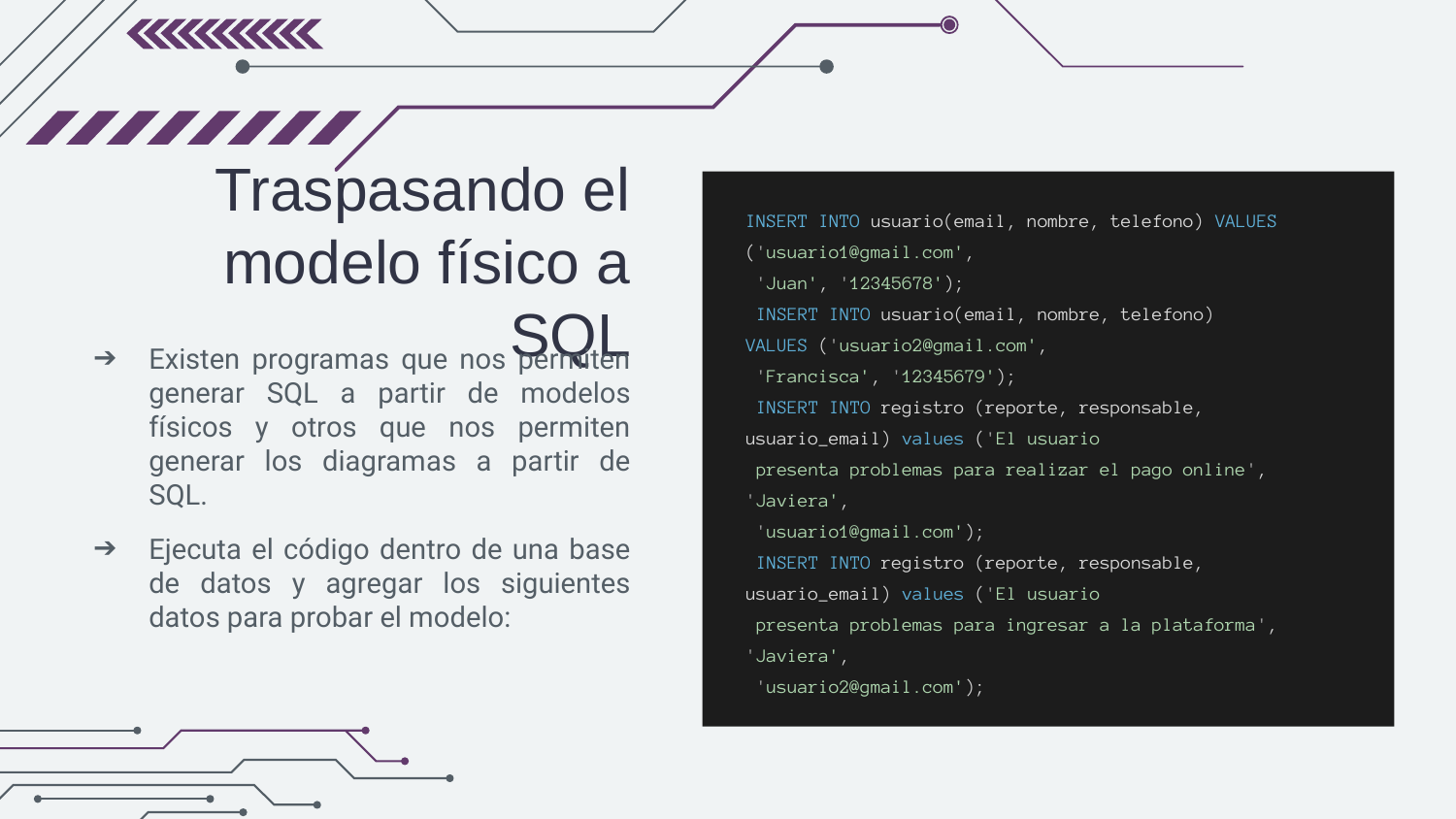

INSERT INTO usuario(email, nombre, telefono) VALUES
('usuario1@gmail.com',
 'Juan', '12345678');
 INSERT INTO usuario(email, nombre, telefono)
VALUES ('usuario2@gmail.com',
 'Francisca', '12345679');
 INSERT INTO registro (reporte, responsable,
usuario_email) values ('El usuario
 presenta problemas para realizar el pago online',
'Javiera',
 'usuario1@gmail.com');
 INSERT INTO registro (reporte, responsable,
usuario_email) values ('El usuario
 presenta problemas para ingresar a la plataforma',
'Javiera',
 'usuario2@gmail.com');
# Traspasando el modelo físico a SQL
Existen programas que nos permiten generar SQL a partir de modelos físicos y otros que nos permiten generar los diagramas a partir de SQL.
Ejecuta el código dentro de una base de datos y agregar los siguientes datos para probar el modelo: